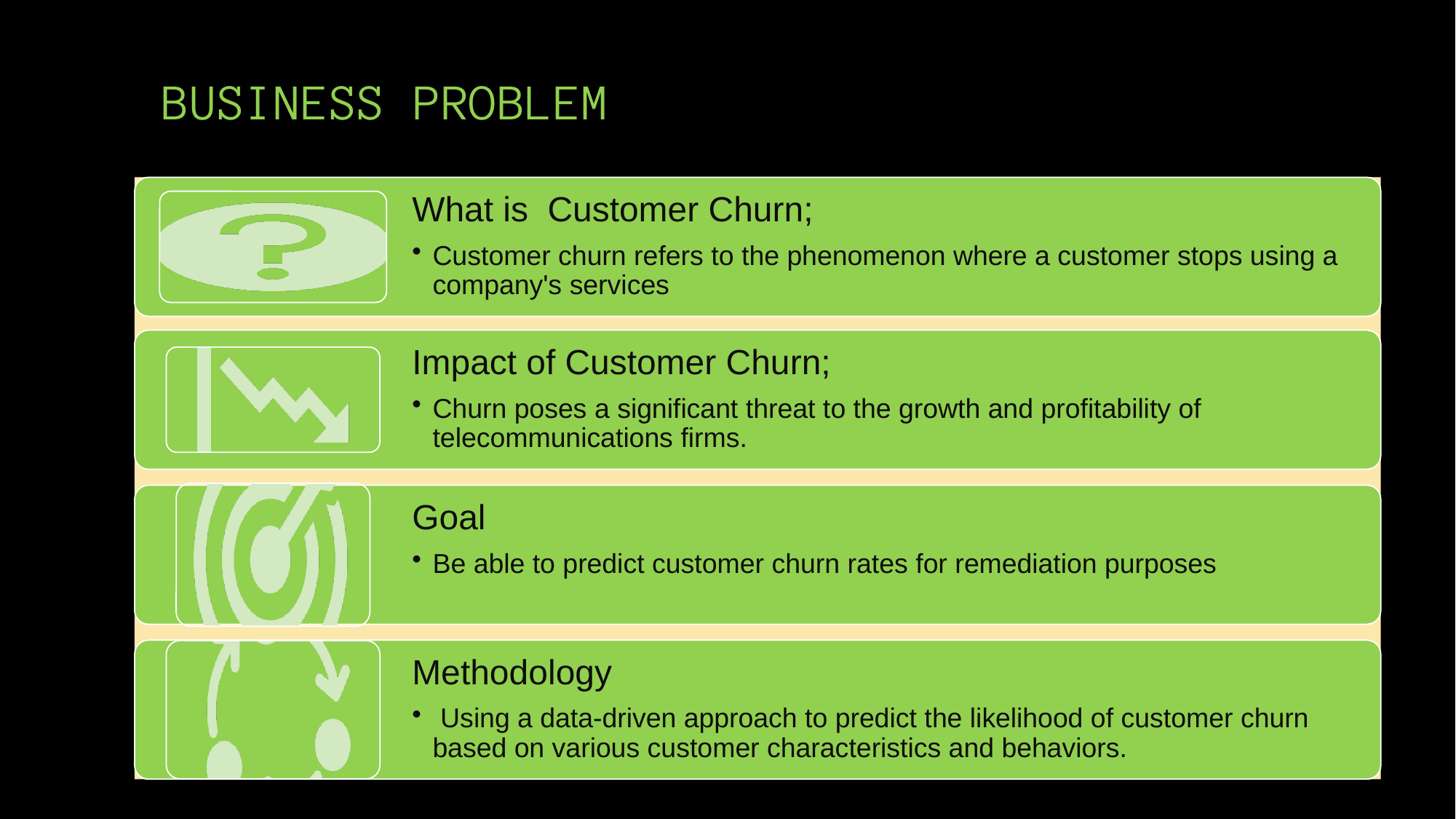

# BUSINESS PROBLEM
What is  Customer Churn;
Customer churn refers to the phenomenon where a customer stops using a company's services
Impact of Customer Churn;
Churn poses a significant threat to the growth and profitability of telecommunications firms.
Goal
Be able to predict customer churn rates for remediation purposes
Methodology
 Using a data-driven approach to predict the likelihood of customer churn based on various customer characteristics and behaviors.